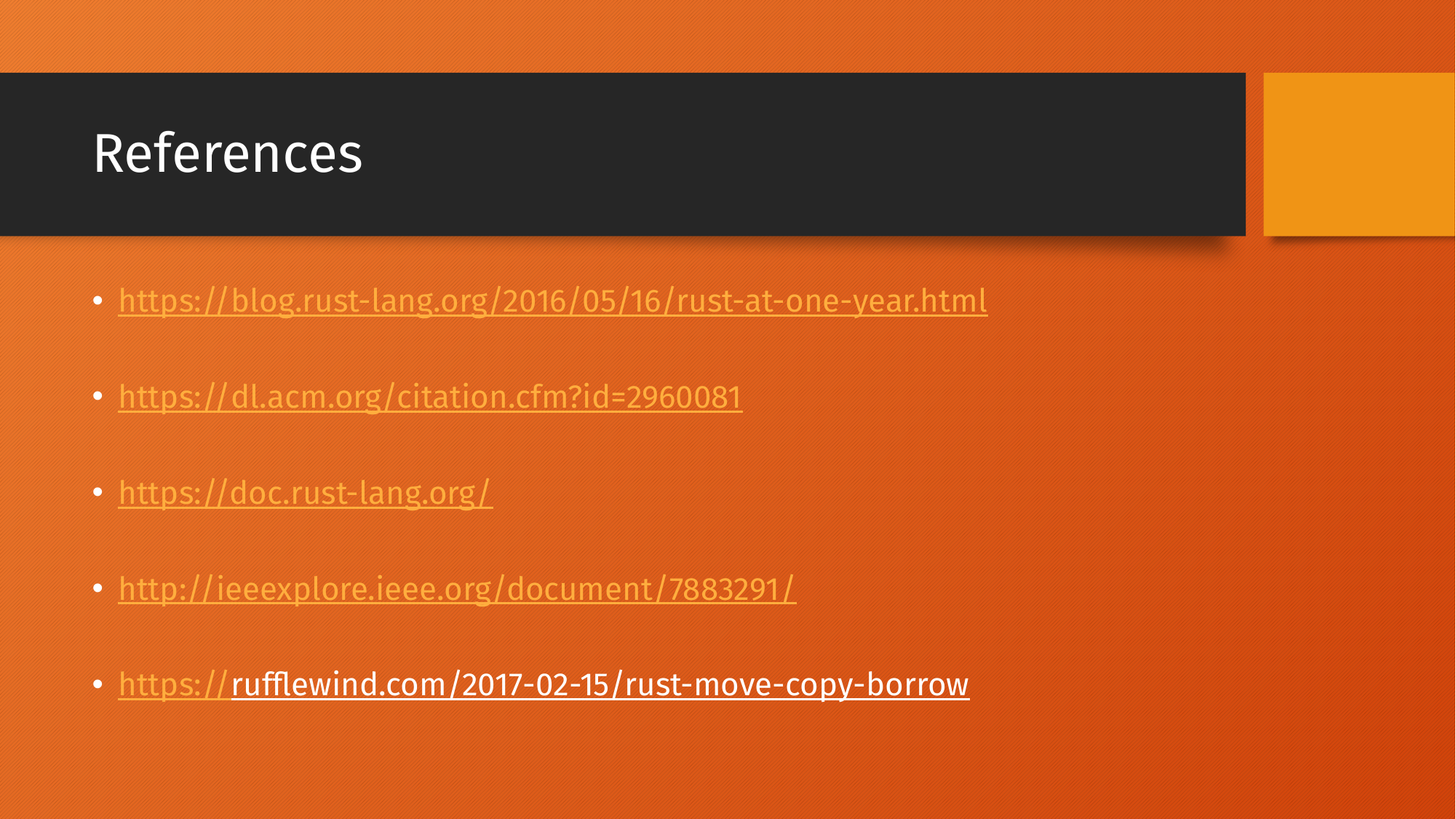

# References
https://blog.rust-lang.org/2016/05/16/rust-at-one-year.html

https://dl.acm.org/citation.cfm?id=2960081

https://doc.rust-lang.org/

http://ieeexplore.ieee.org/document/7883291/

https://rufflewind.com/2017-02-15/rust-move-copy-borrow